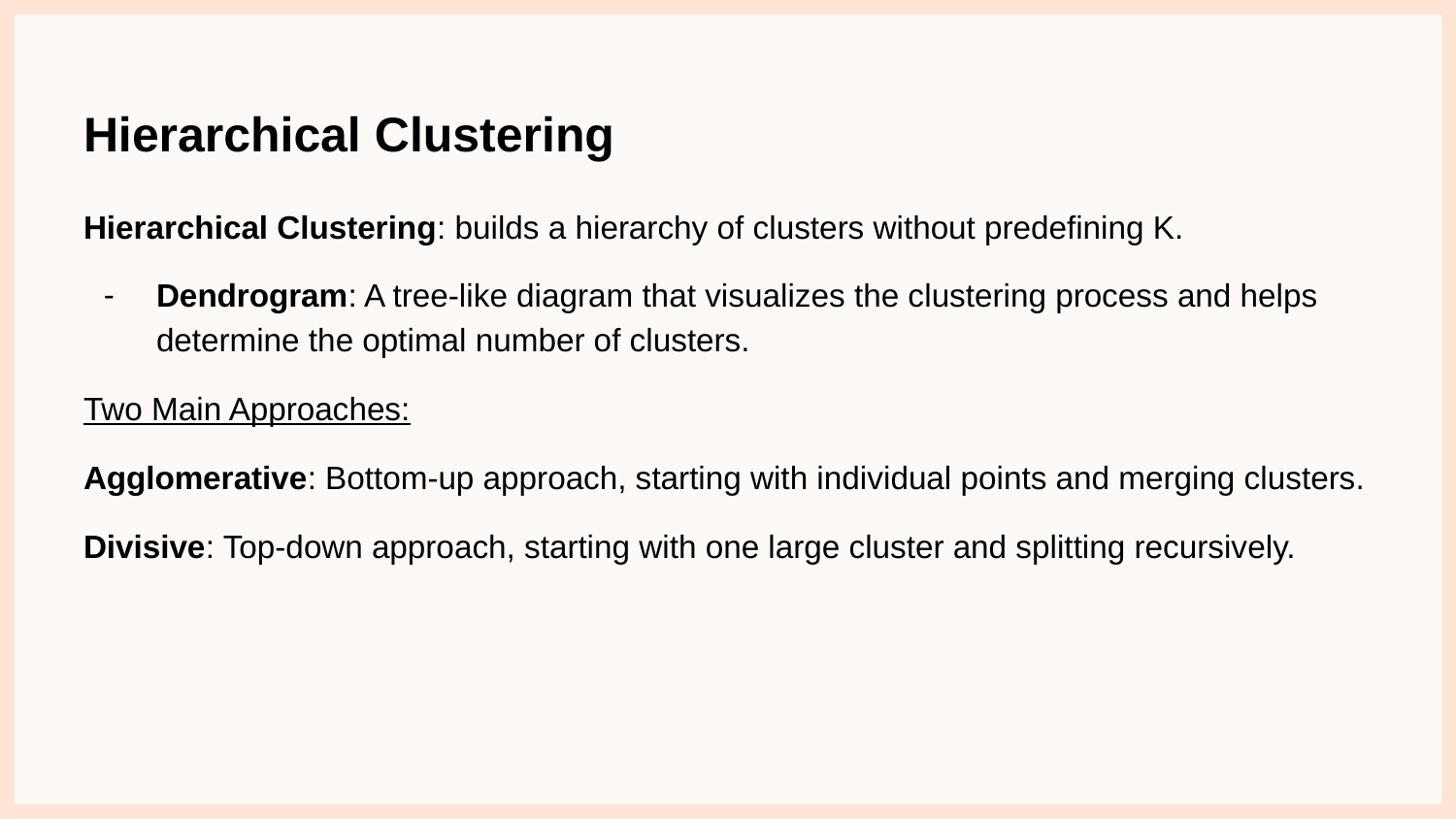

# Hierarchical Clustering
Hierarchical Clustering: builds a hierarchy of clusters without predefining K.
Dendrogram: A tree-like diagram that visualizes the clustering process and helps determine the optimal number of clusters.
Two Main Approaches:
Agglomerative: Bottom-up approach, starting with individual points and merging clusters.
Divisive: Top-down approach, starting with one large cluster and splitting recursively.